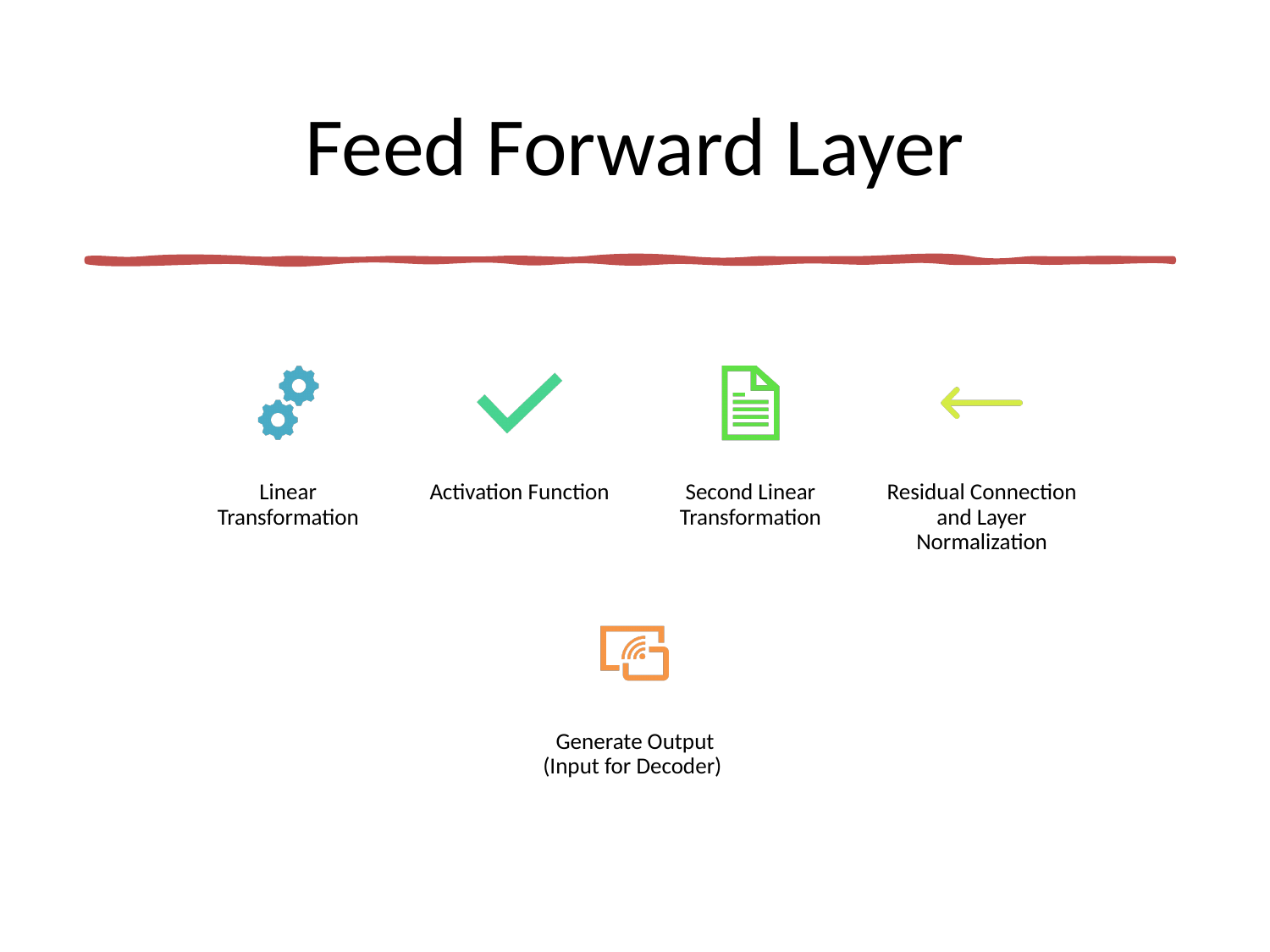

# Feed Forward Layer

Linear Transformation
Activation Function
Second Linear Transformation
Residual Connection and Layer Normalization
Generate Output (Input for Decoder)